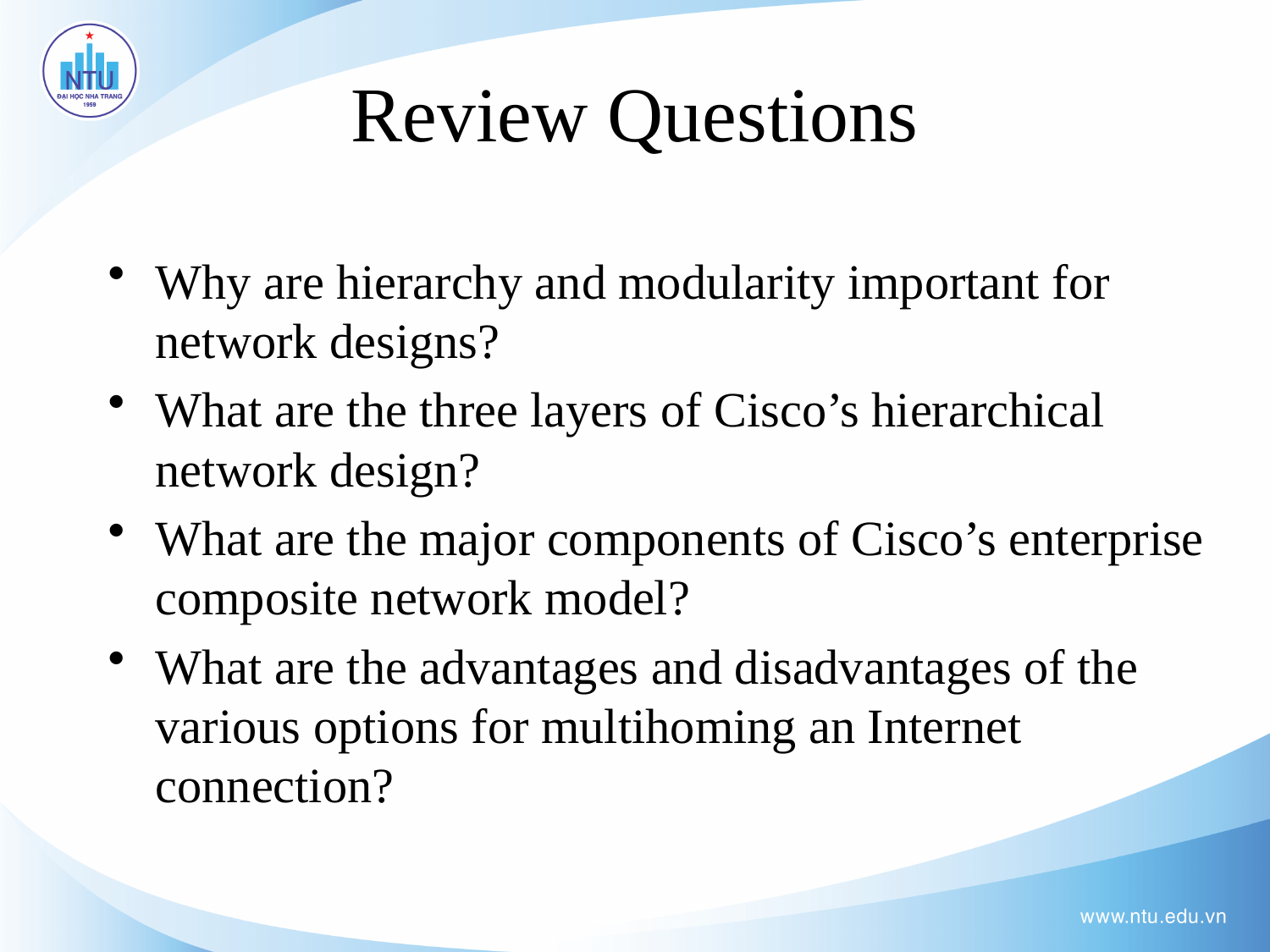

# Review Questions
Why are hierarchy and modularity important for network designs?
What are the three layers of Cisco’s hierarchical network design?
What are the major components of Cisco’s enterprise composite network model?
What are the advantages and disadvantages of the various options for multihoming an Internet connection?